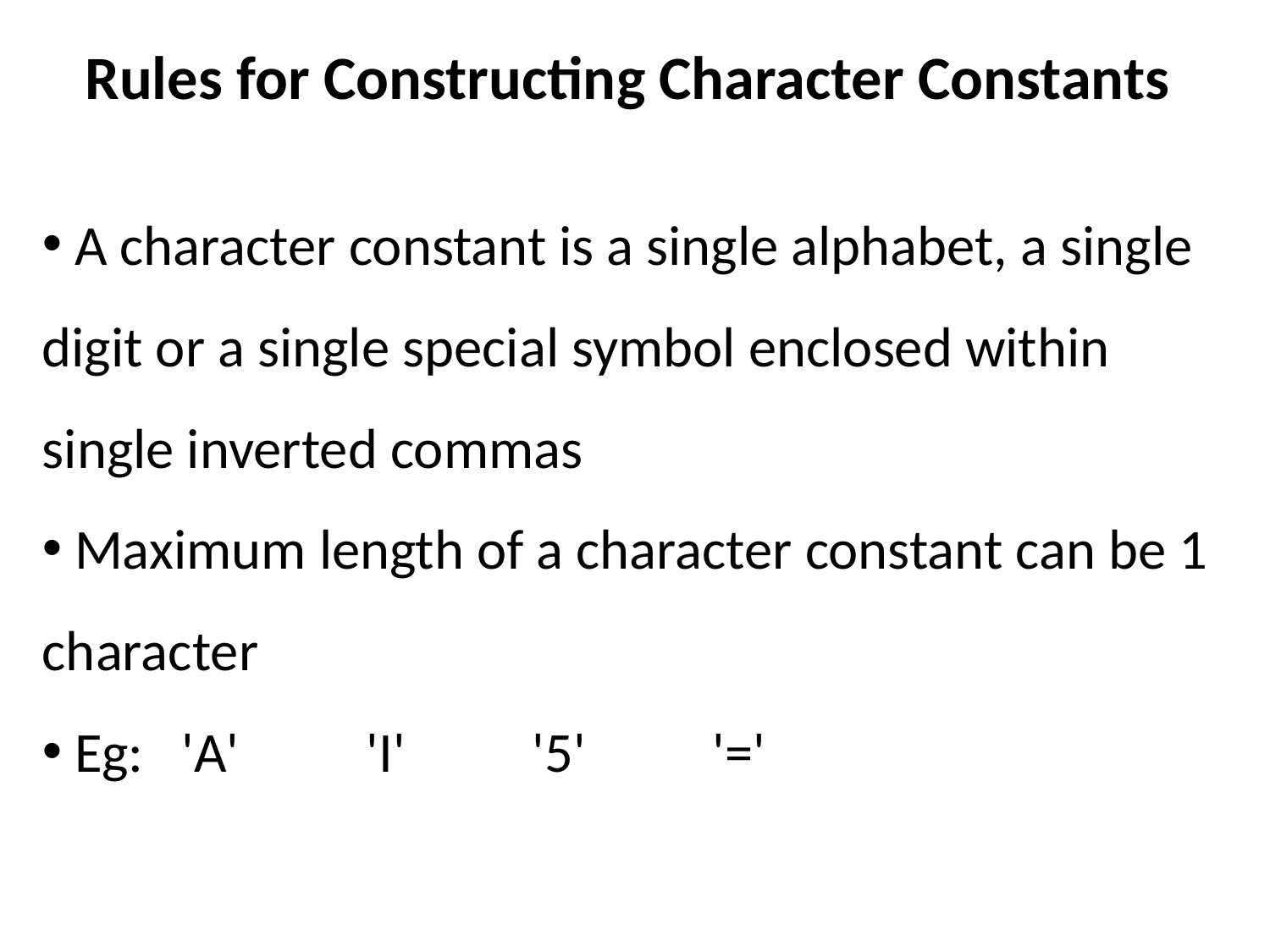

# Rules for Constructing Character Constants
 A character constant is a single alphabet, a single digit or a single special symbol enclosed within single inverted commas
 Maximum length of a character constant can be 1 character
 Eg:   'A'          'I'          '5'          '='